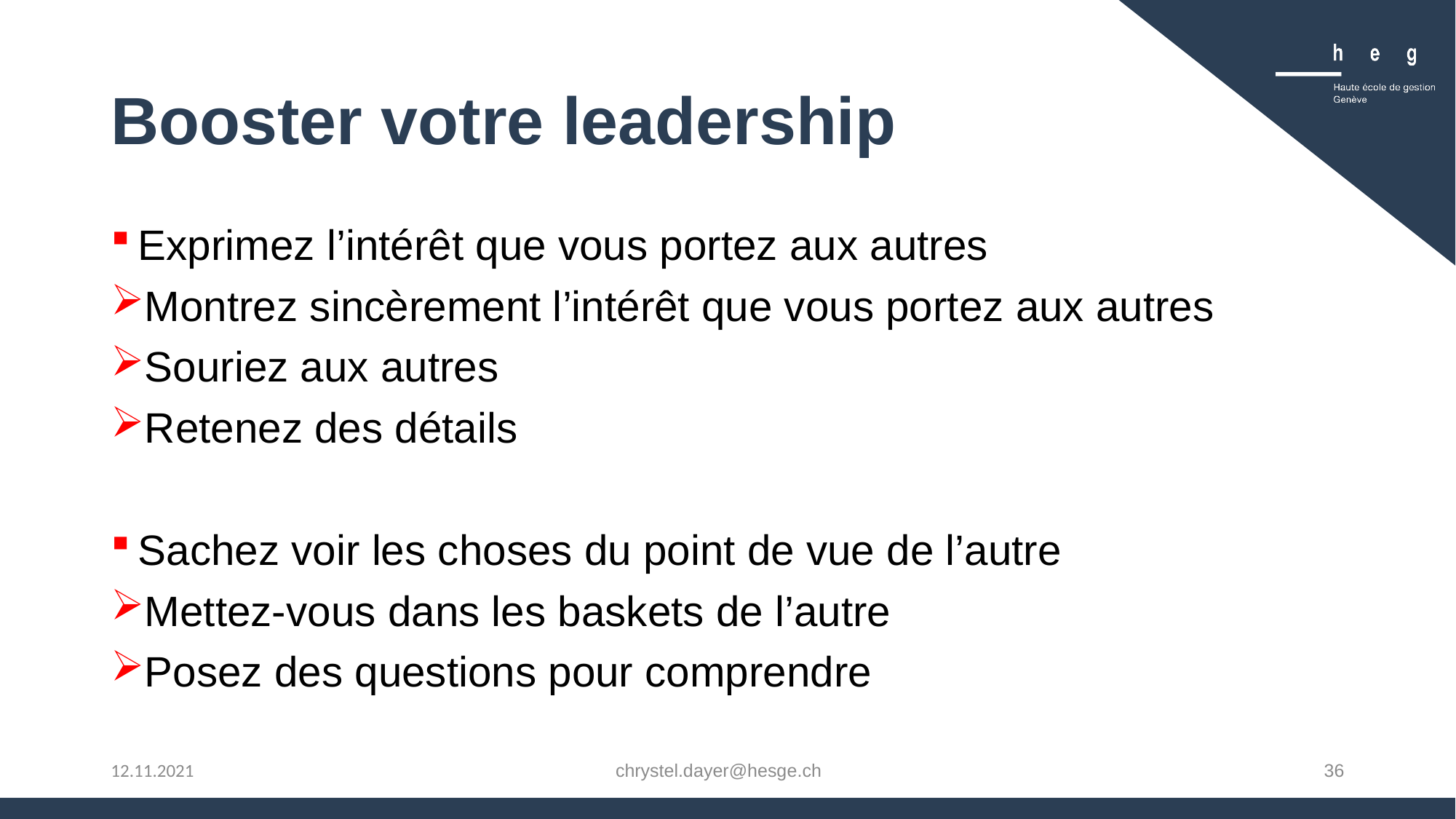

# Booster votre leadership
Exprimez l’intérêt que vous portez aux autres
Montrez sincèrement l’intérêt que vous portez aux autres
Souriez aux autres
Retenez des détails

Sachez voir les choses du point de vue de l’autre
Mettez-vous dans les baskets de l’autre
Posez des questions pour comprendre

chrystel.dayer@hesge.ch
36